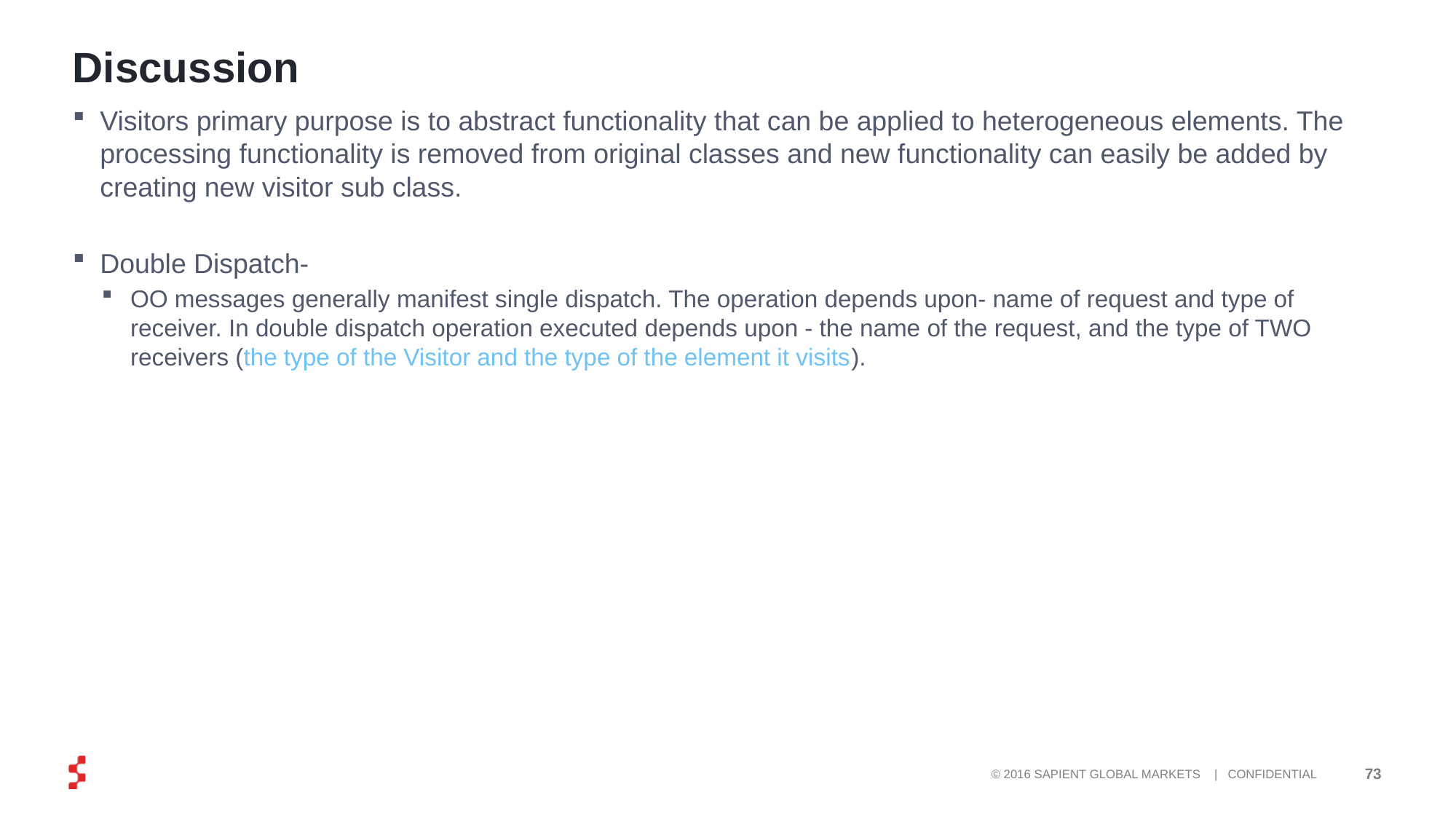

# Discussion
Visitors primary purpose is to abstract functionality that can be applied to heterogeneous elements. The processing functionality is removed from original classes and new functionality can easily be added by creating new visitor sub class.

Double Dispatch-
OO messages generally manifest single dispatch. The operation depends upon- name of request and type of receiver. In double dispatch operation executed depends upon - the name of the request, and the type of TWO receivers (the type of the Visitor and the type of the element it visits).